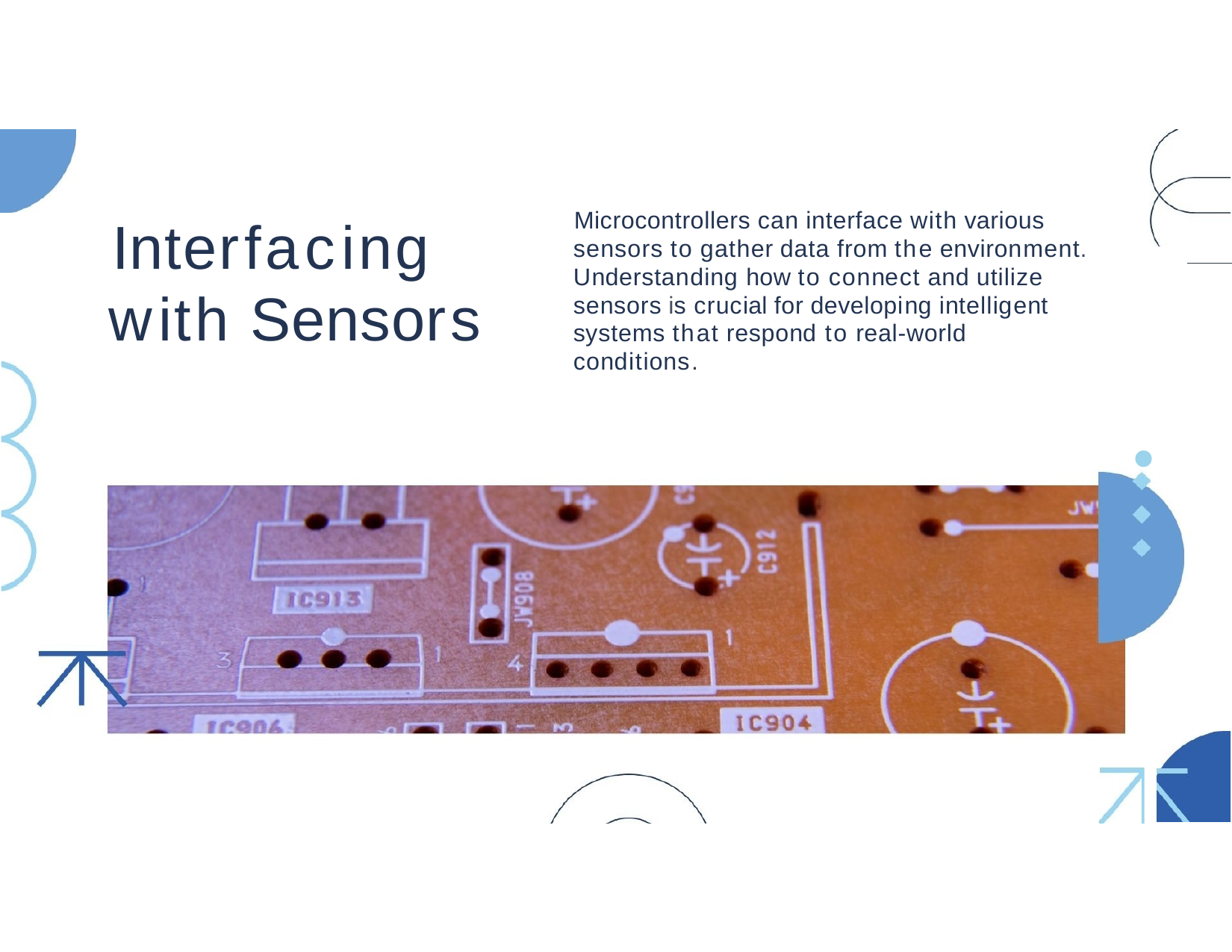

# Microcontrollers can interface with various sensors to gather data from the environment. Understanding how to connect and utilize sensors is crucial for developing intelligent systems that respond to real-world conditions.
Interfacing with Sensors
•